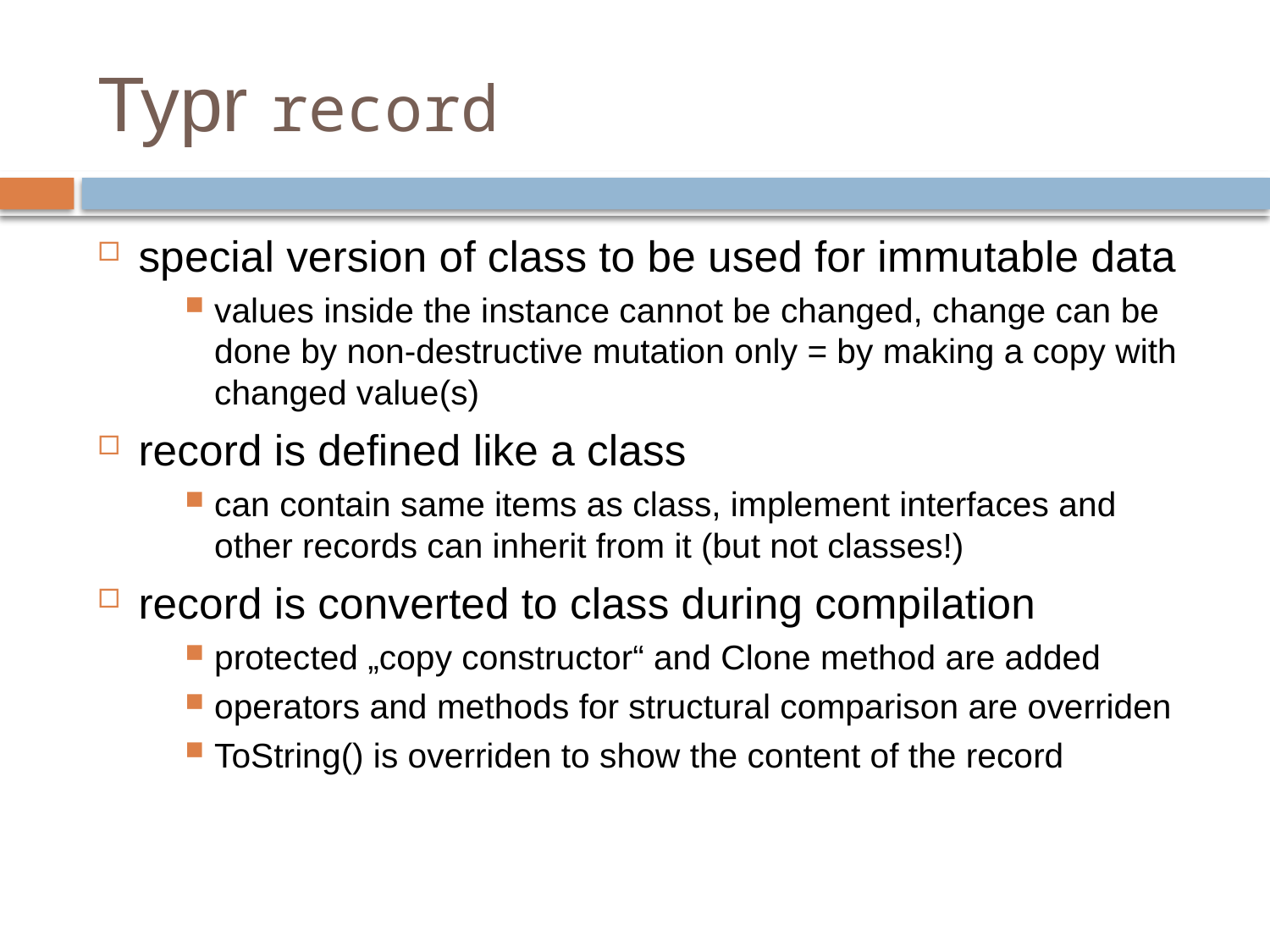

# Typr record
special version of class to be used for immutable data
values inside the instance cannot be changed, change can be done by non-destructive mutation only = by making a copy with changed value(s)
record is defined like a class
can contain same items as class, implement interfaces and other records can inherit from it (but not classes!)
record is converted to class during compilation
protected „copy constructor“ and Clone method are added
operators and methods for structural comparison are overriden
ToString() is overriden to show the content of the record